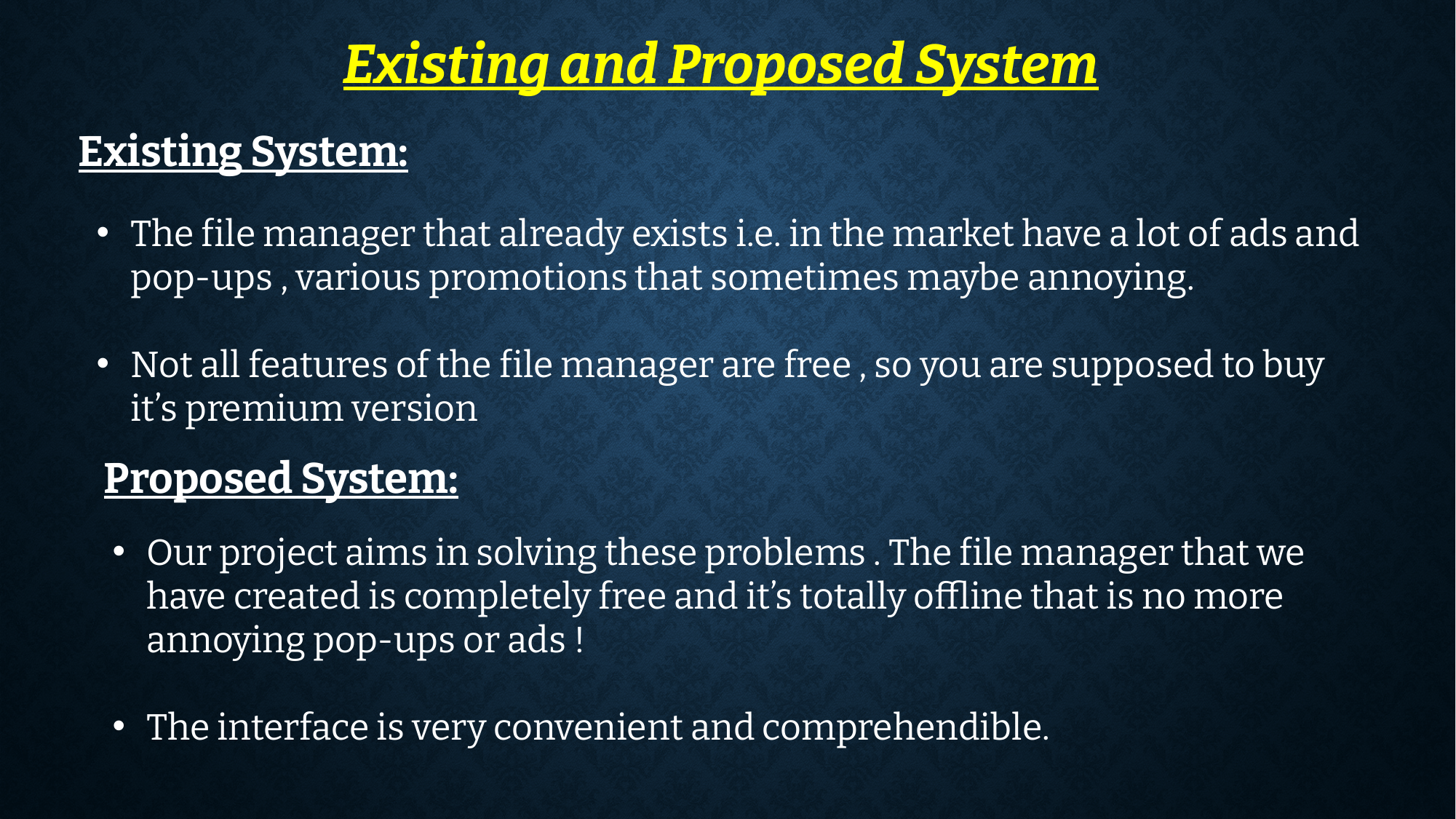

Existing and Proposed System
Existing System:
The file manager that already exists i.e. in the market have a lot of ads and pop-ups , various promotions that sometimes maybe annoying.

Not all features of the file manager are free , so you are supposed to buy it’s premium version
Proposed System:
Our project aims in solving these problems . The file manager that we have created is completely free and it’s totally offline that is no more annoying pop-ups or ads !

The interface is very convenient and comprehendible.